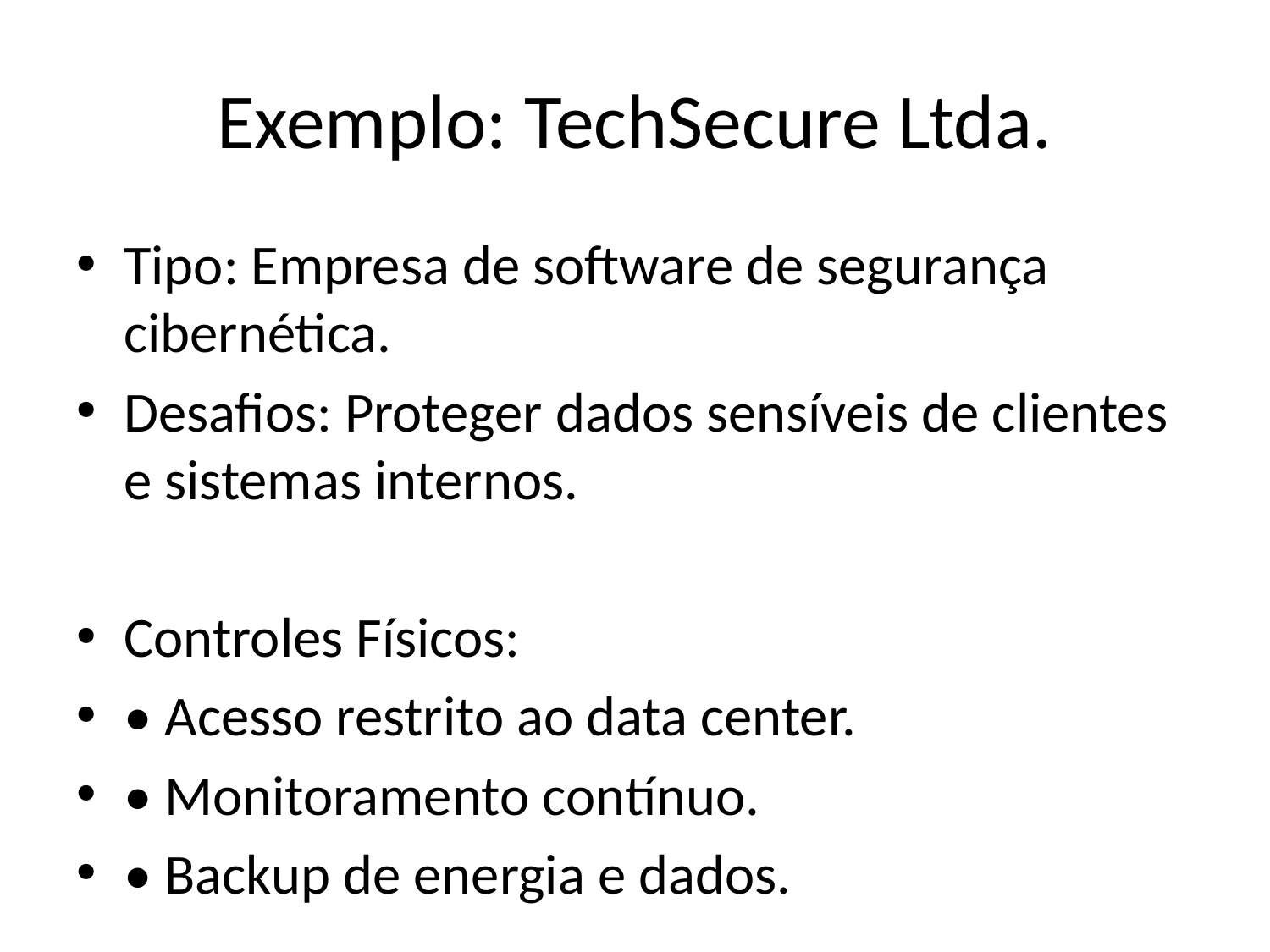

# Exemplo: TechSecure Ltda.
Tipo: Empresa de software de segurança cibernética.
Desafios: Proteger dados sensíveis de clientes e sistemas internos.

Controles Físicos:
• Acesso restrito ao data center.
• Monitoramento contínuo.
• Backup de energia e dados.

Controles Pessoais:
• Gestão rigorosa de acessos.
• Treinamentos de segurança.
• Verificação de antecedentes.